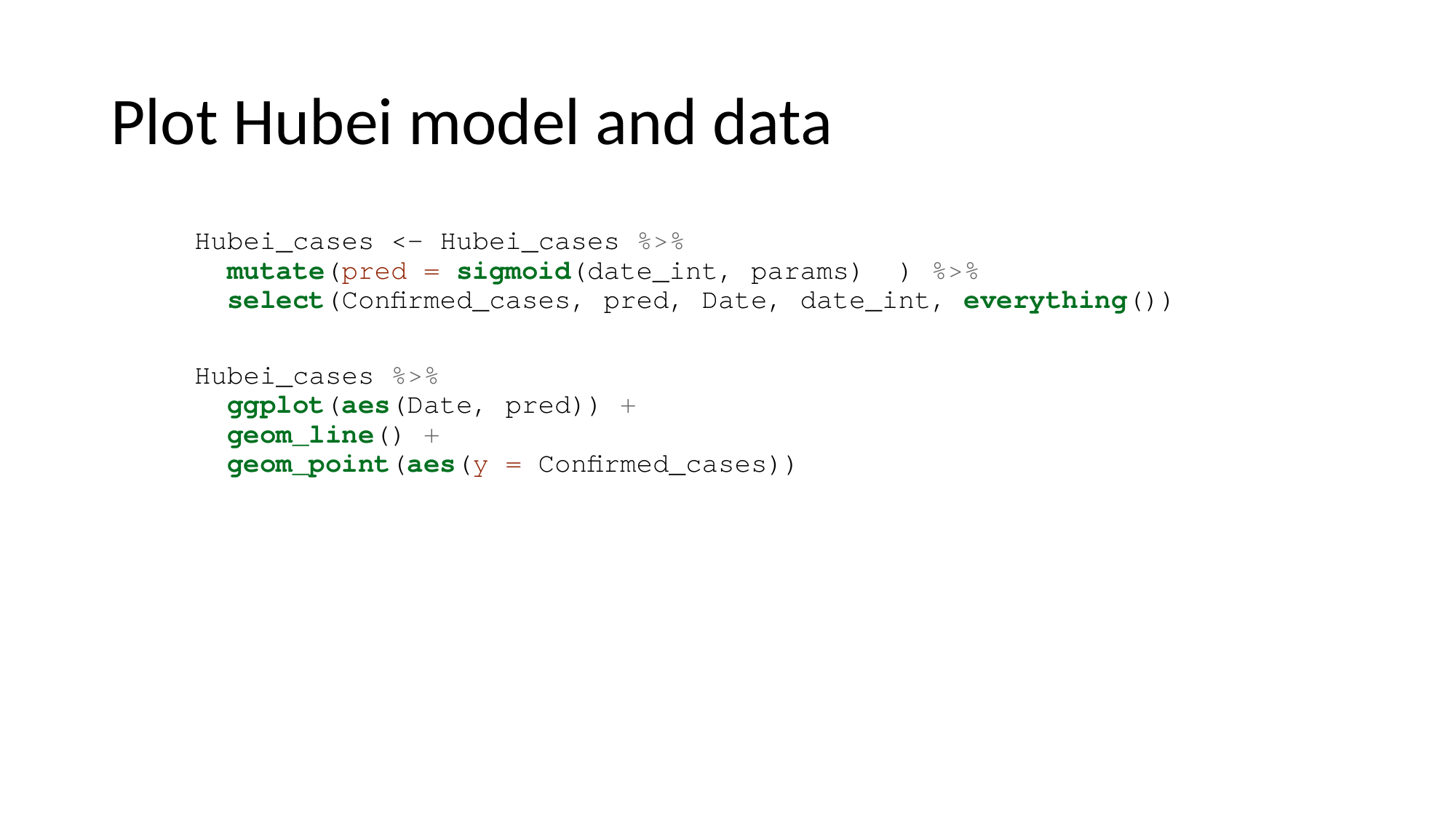

# Plot Hubei model and data
Hubei_cases <- Hubei_cases %>%
  mutate(pred = sigmoid(date_int, params)  ) %>%
  select(Confirmed_cases, pred, Date, date_int, everything())
Hubei_cases %>%
  ggplot(aes(Date, pred)) +
  geom_line() +
  geom_point(aes(y = Confirmed_cases))